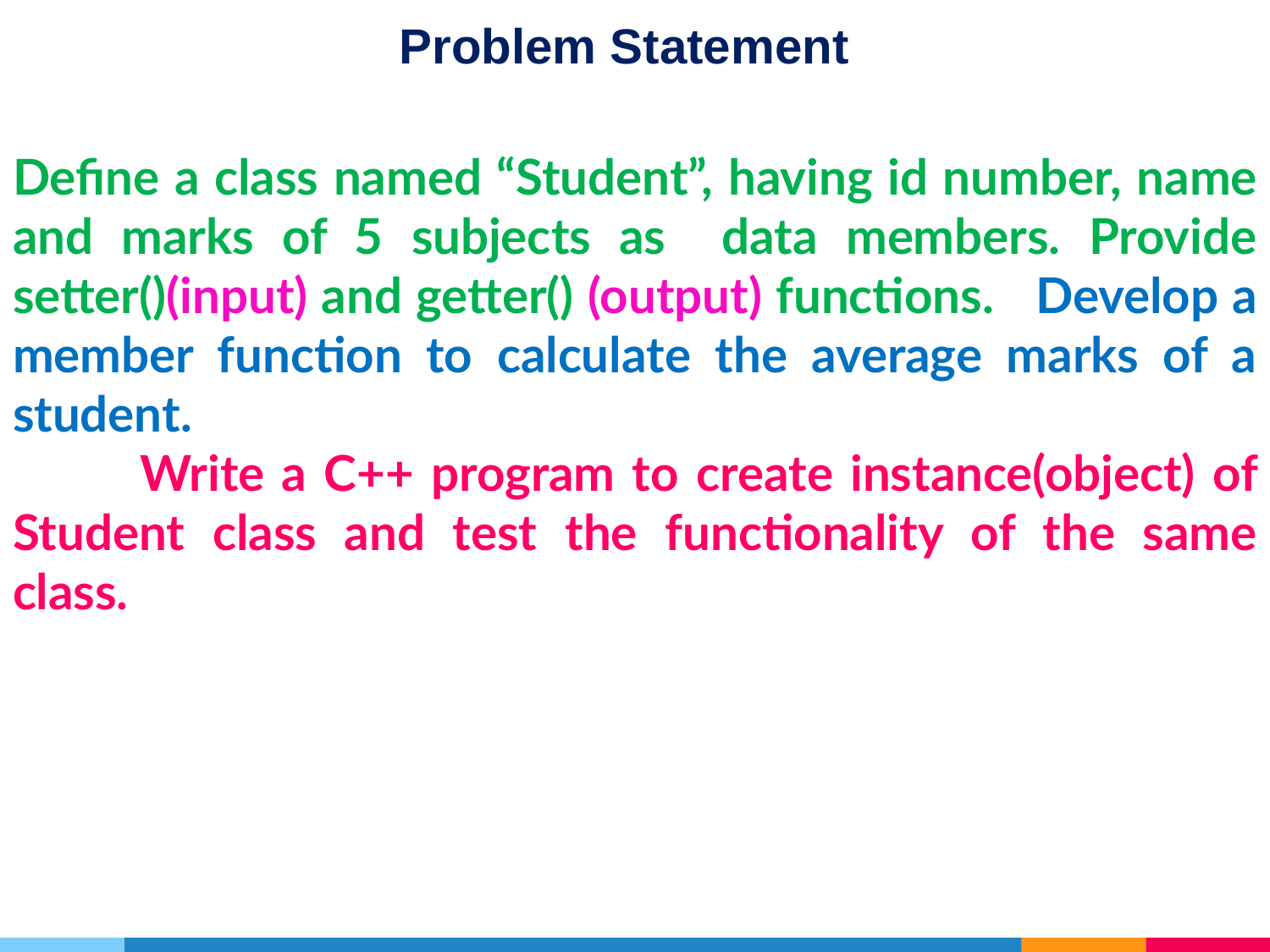

# Problem Statement

Define a class named “Student”, having id number, name and marks of 5 subjects as  data members. Provide setter()(input) and getter() (output) functions.	Develop a member function to calculate the average marks of a student.
	Write a C++ program to create instance(object) of Student class and test the functionality of the same class.